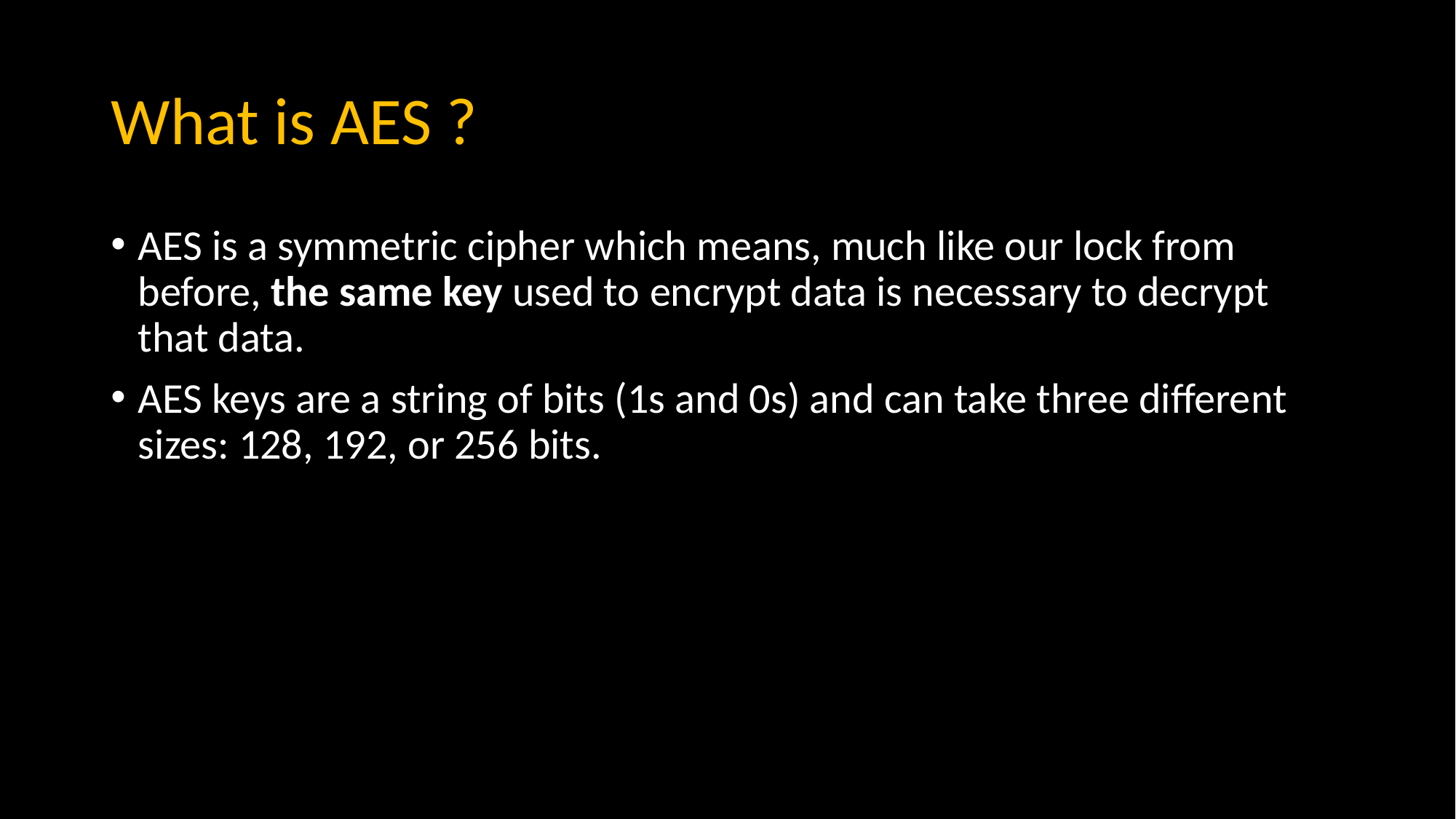

# What is AES ?
AES is a symmetric cipher which means, much like our lock from before, the same key used to encrypt data is necessary to decrypt that data.
AES keys are a string of bits (1s and 0s) and can take three different sizes: 128, 192, or 256 bits.